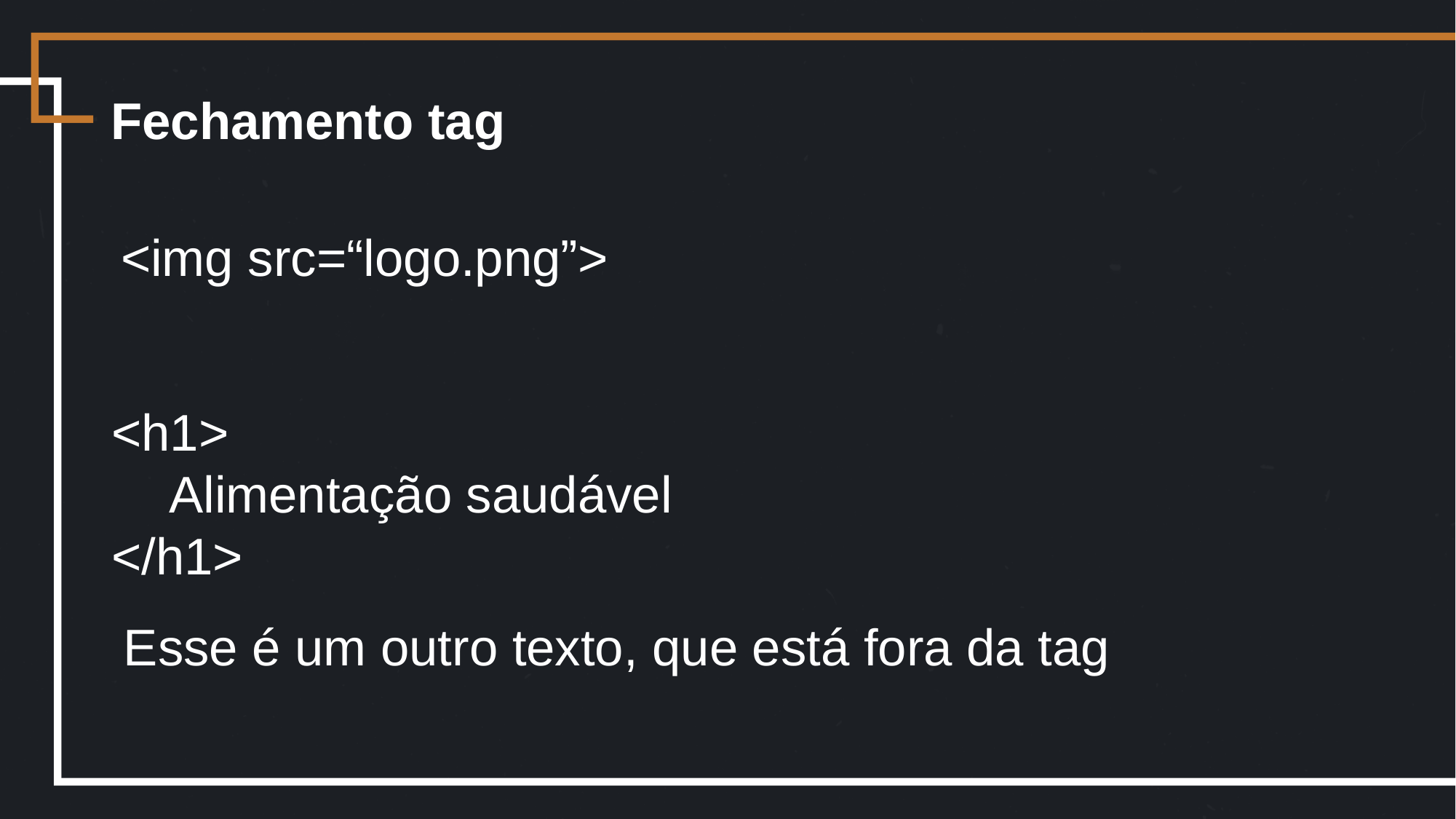

# Fechamento tag
<img src=“logo.png”>
<h1>
    Alimentação saudável
</h1>
Esse é um outro texto, que está fora da tag